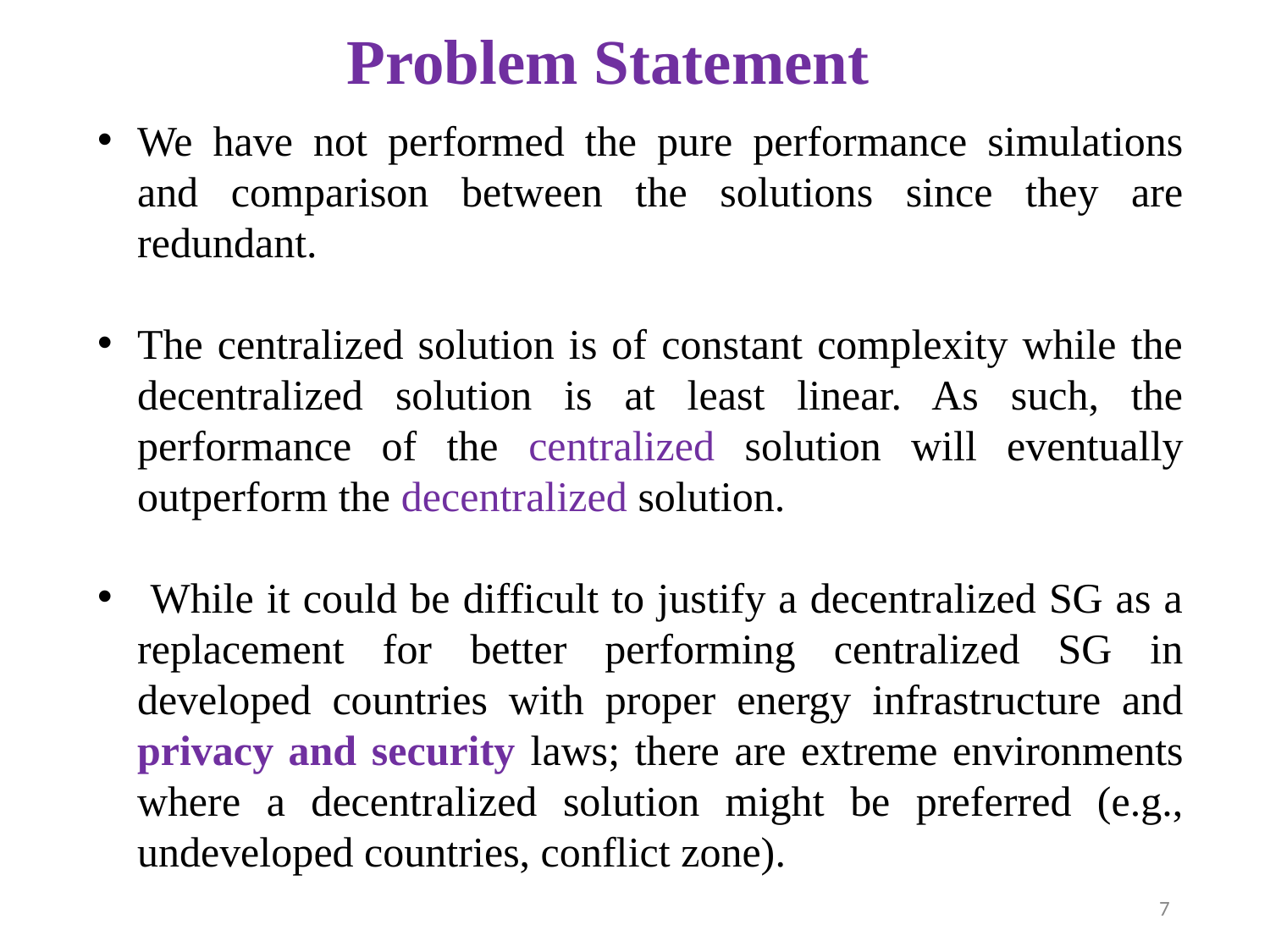

# Problem Statement
We have not performed the pure performance simulations and comparison between the solutions since they are redundant.

The centralized solution is of constant complexity while the decentralized solution is at least linear. As such, the performance of the centralized solution will eventually outperform the decentralized solution.

 While it could be difficult to justify a decentralized SG as a replacement for better performing centralized SG in developed countries with proper energy infrastructure and privacy and security laws; there are extreme environments where a decentralized solution might be preferred (e.g., undeveloped countries, conflict zone).

7